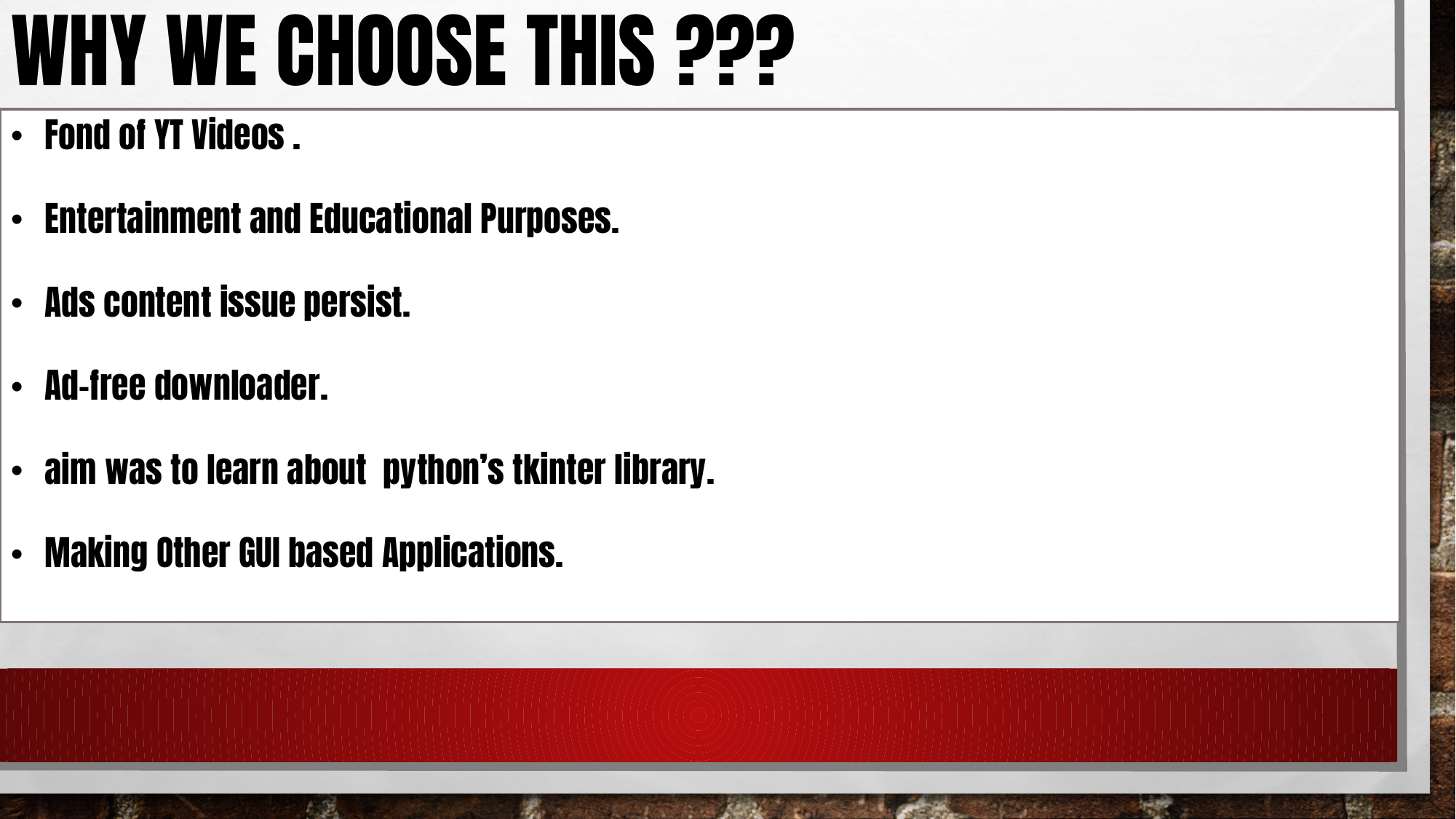

# Why we Choose this ???
Fond of YT Videos .

Entertainment and Educational Purposes.

Ads content issue persist.

Ad-free downloader.

aim was to learn about  python’s tkinter library.

Making Other GUI based Applications.